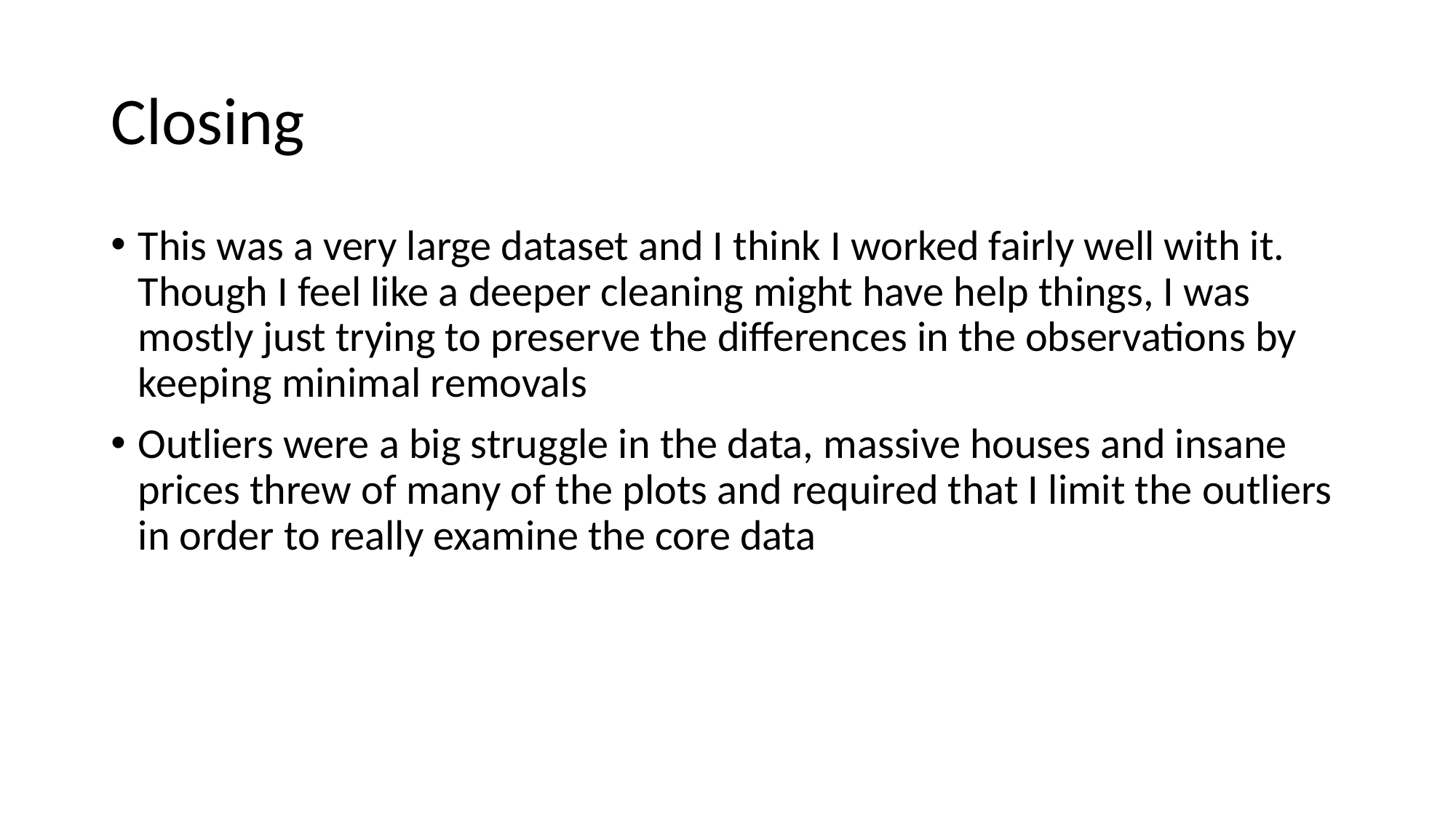

# Closing
This was a very large dataset and I think I worked fairly well with it. Though I feel like a deeper cleaning might have help things, I was mostly just trying to preserve the differences in the observations by keeping minimal removals
Outliers were a big struggle in the data, massive houses and insane prices threw of many of the plots and required that I limit the outliers in order to really examine the core data